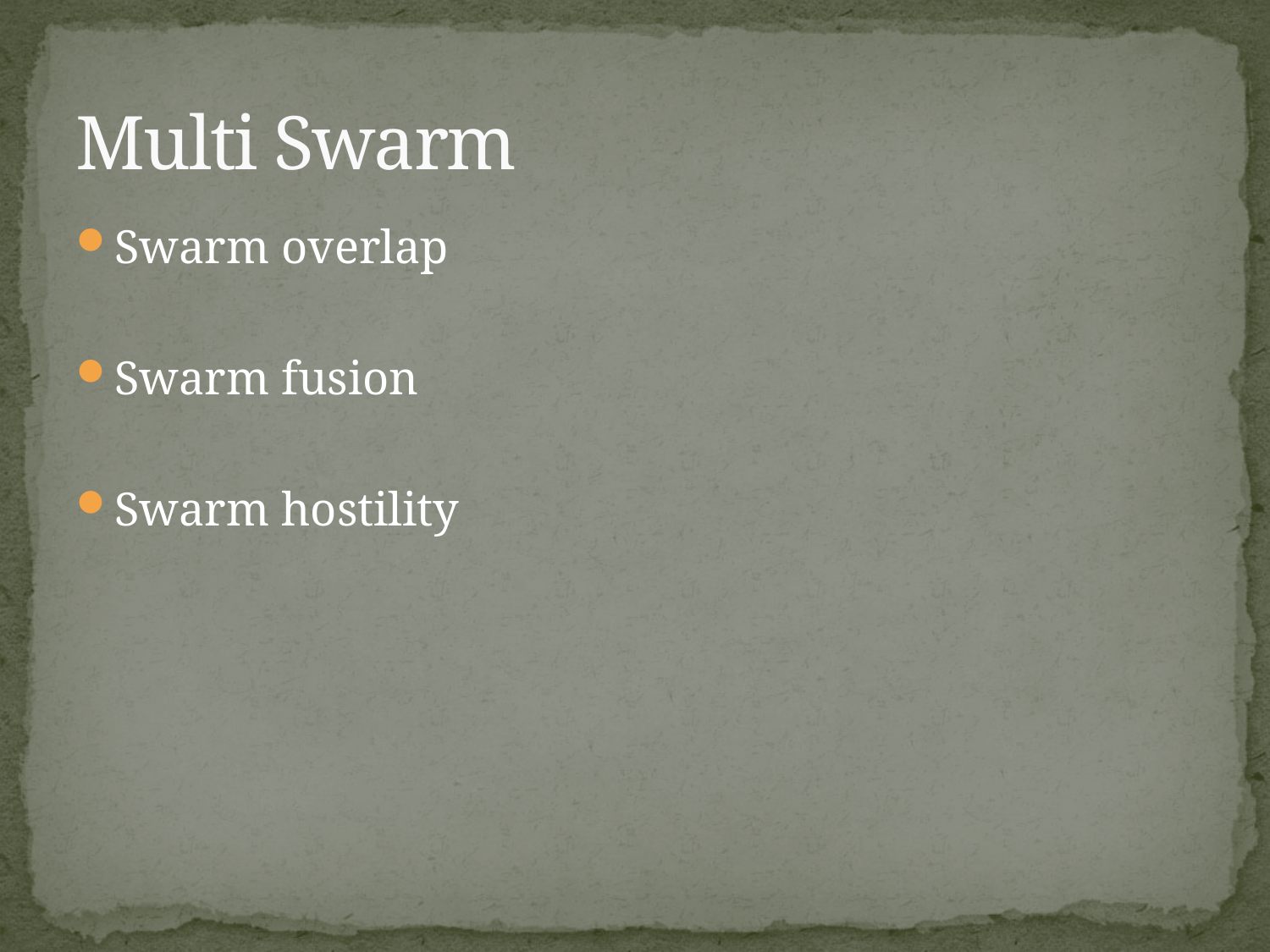

# Multi Swarm
Swarm overlap

Swarm fusion

Swarm hostility